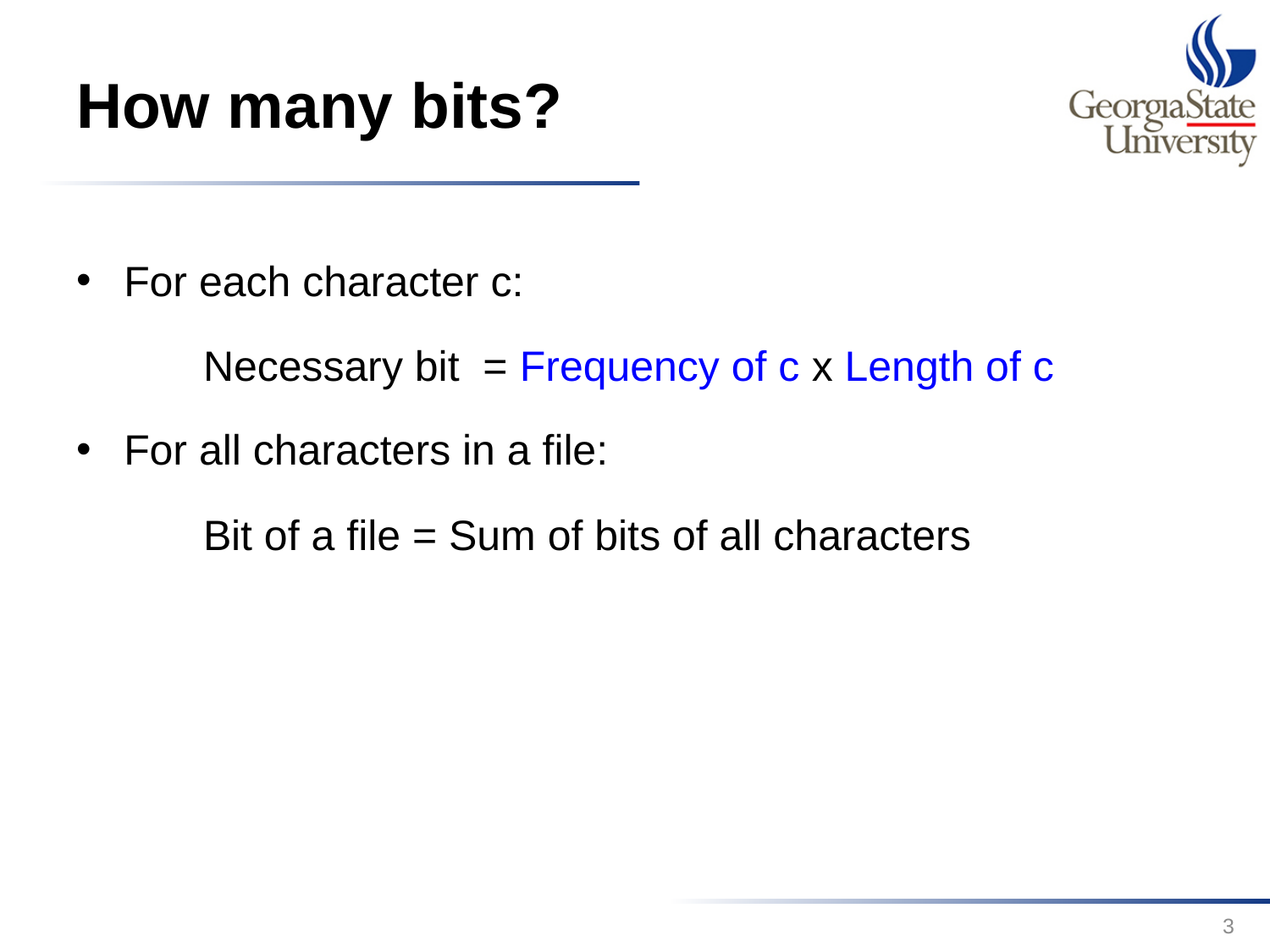

# How many bits?
For each character c:
	Necessary bit  = Frequency of c x Length of c
For all characters in a file:
	Bit of a file = Sum of bits of all characters
3